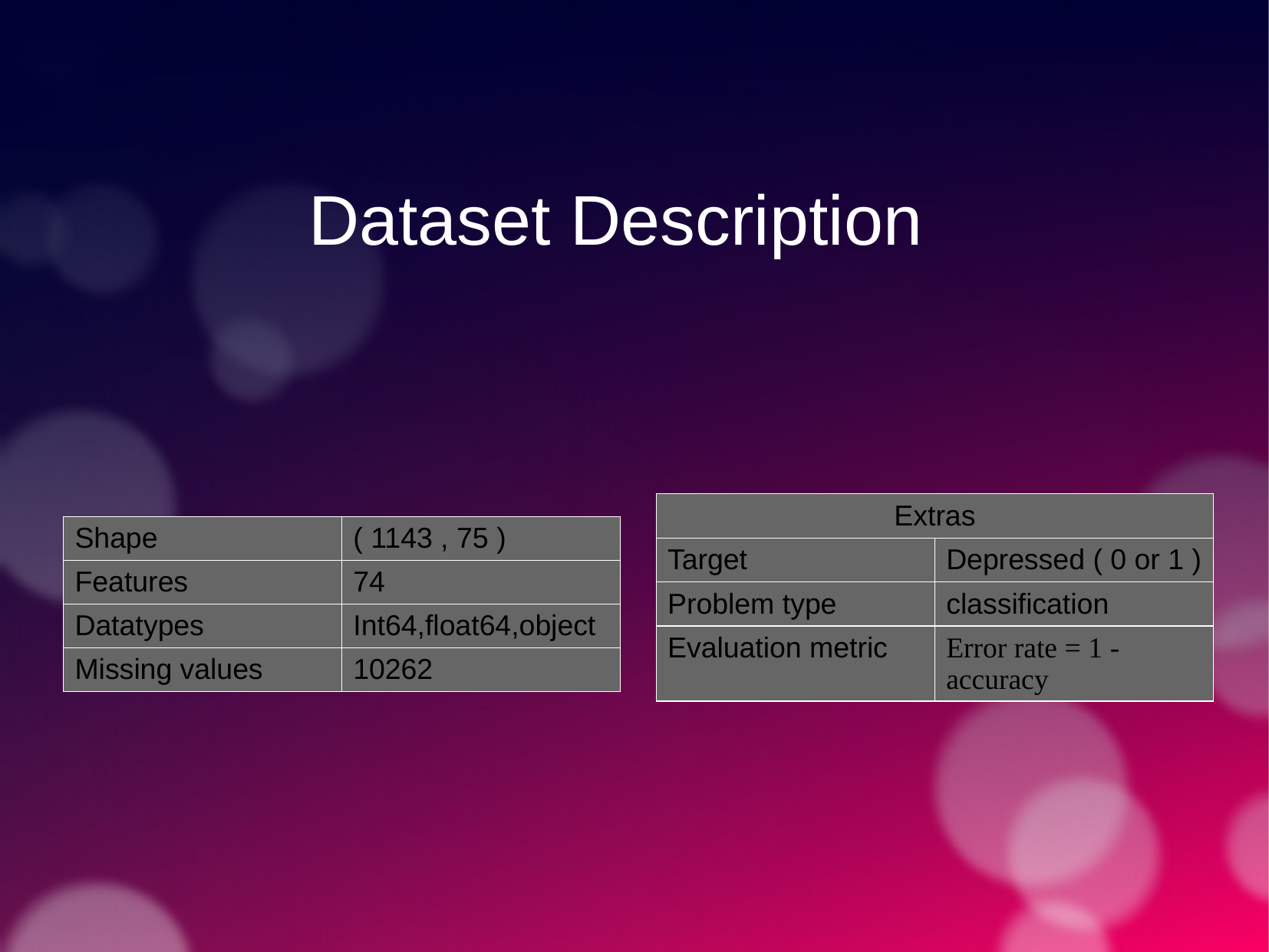

Dataset Description
| Extras |  |
| --- | --- |
| Target | Depressed ( 0 or 1 ) |
| Problem type | classification |
| Evaluation metric | Error rate = 1 - accuracy |
| Shape | ( 1143 , 75 ) |
| --- | --- |
| Features | 74 |
| Datatypes | Int64,float64,object |
| Missing values | 10262 |